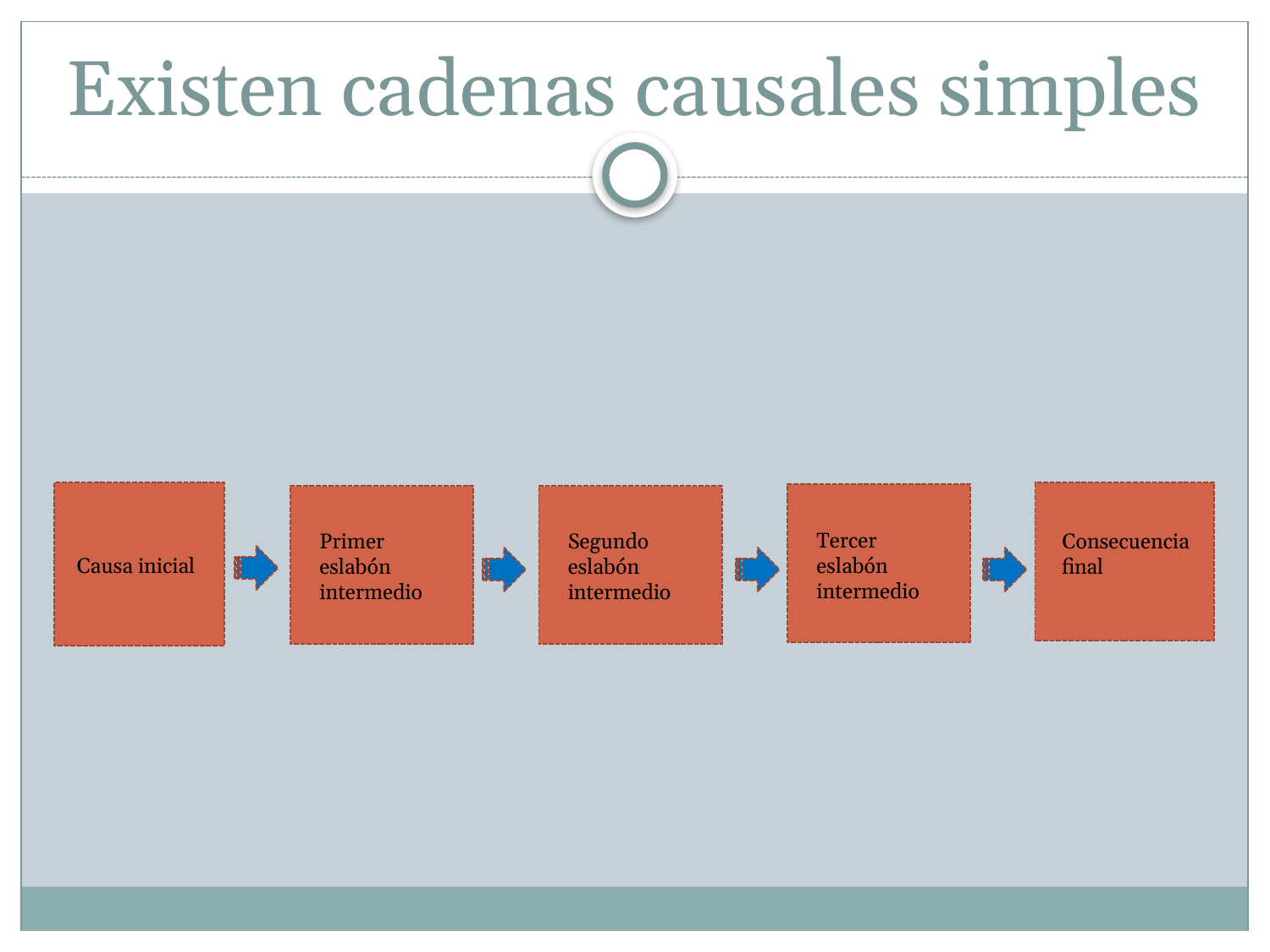

# Existen cadenas causales simples

Tercer eslabón intermedio
Segundo eslabón intermedio
Primer eslabón intermedio
Consecuencia final

Causa inicial